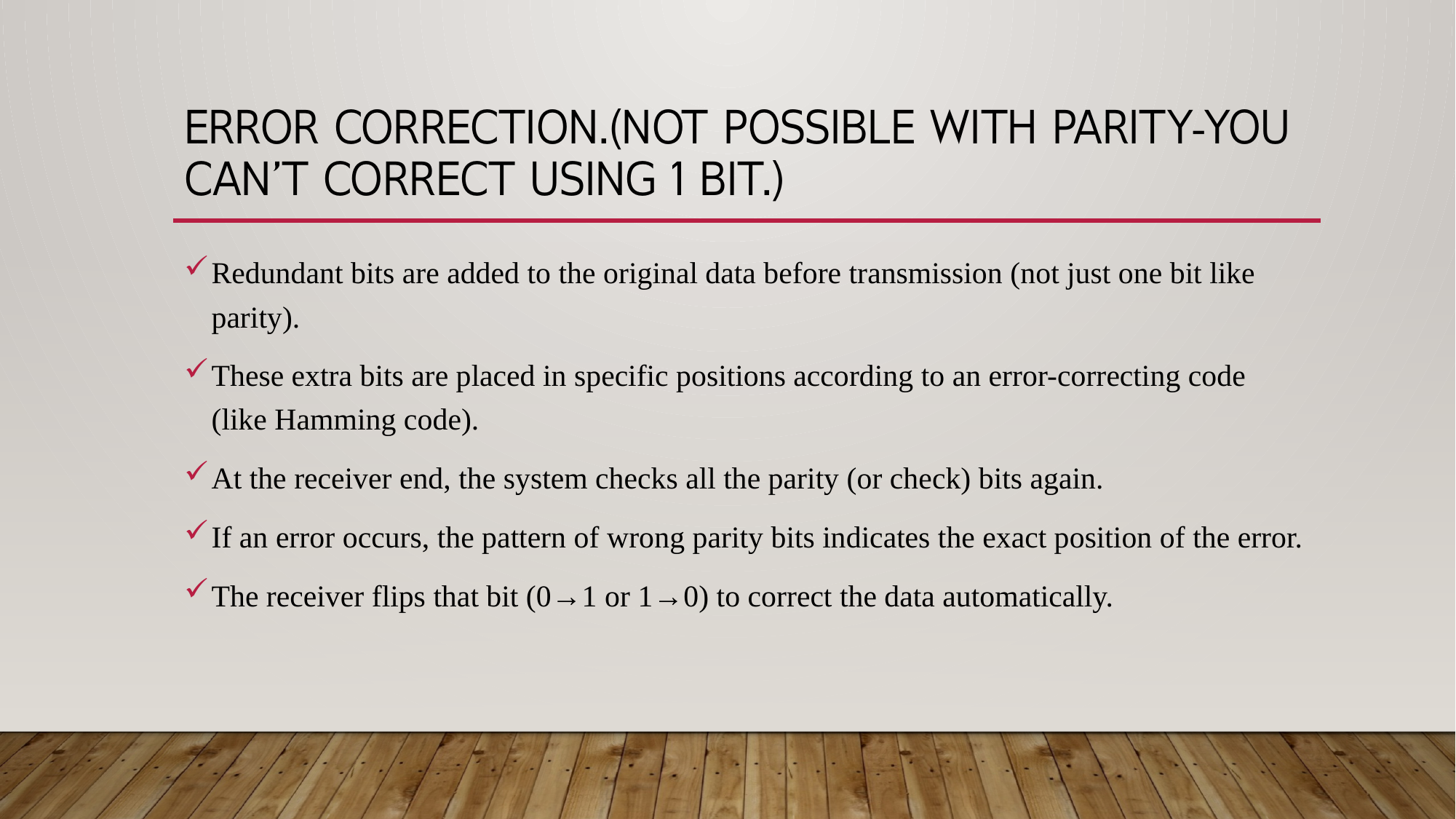

# Error correction.(not possible with parity-you can’t correct using 1 bit.)
Redundant bits are added to the original data before transmission (not just one bit like parity).
These extra bits are placed in specific positions according to an error-correcting code (like Hamming code).
At the receiver end, the system checks all the parity (or check) bits again.
If an error occurs, the pattern of wrong parity bits indicates the exact position of the error.
The receiver flips that bit (0→1 or 1→0) to correct the data automatically.